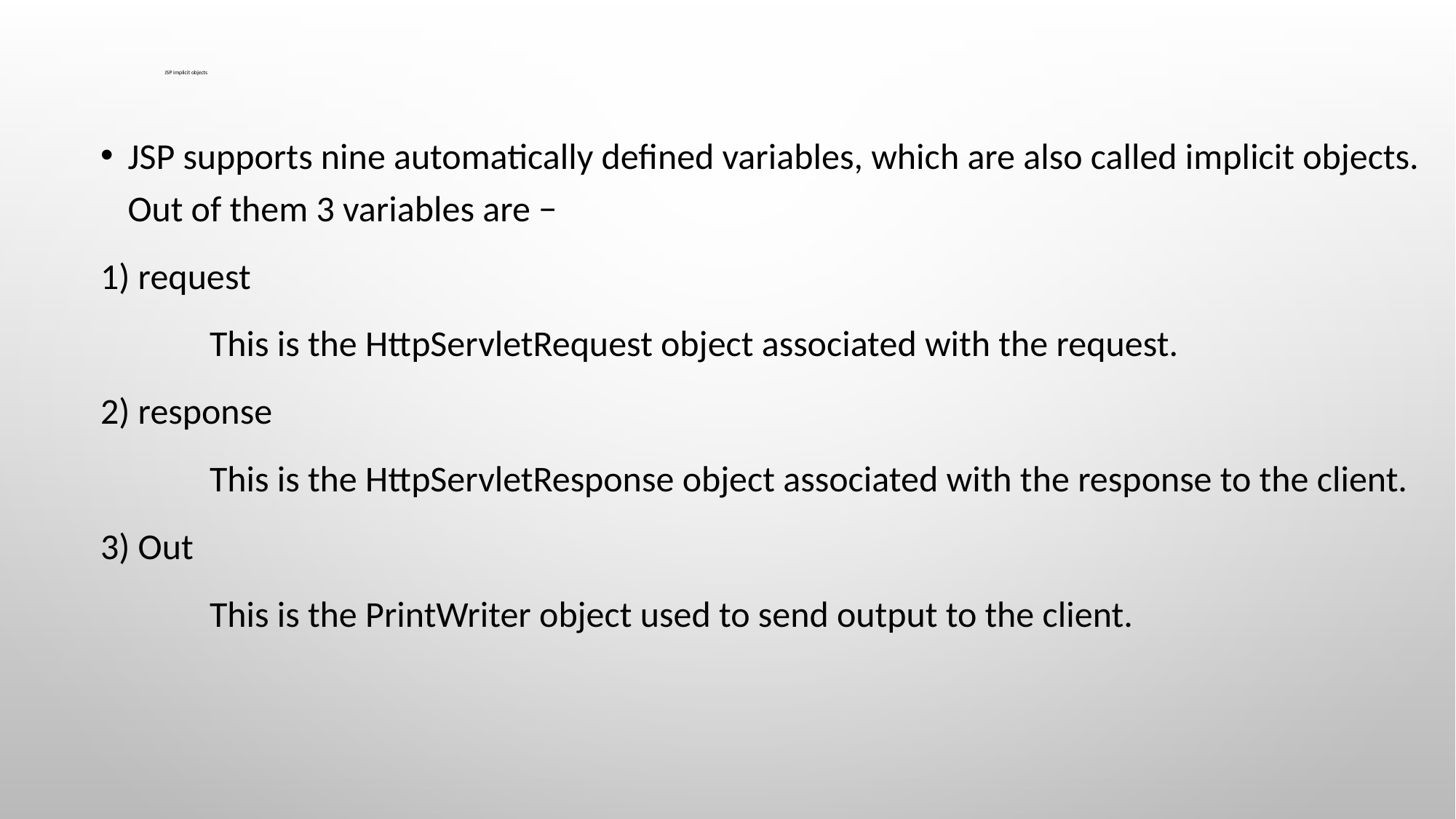

# JSP implicit objects
JSP supports nine automatically defined variables, which are also called implicit objects. Out of them 3 variables are −
1) request
	This is the HttpServletRequest object associated with the request.
2) response
	This is the HttpServletResponse object associated with the response to the client.
3) Out
	This is the PrintWriter object used to send output to the client.